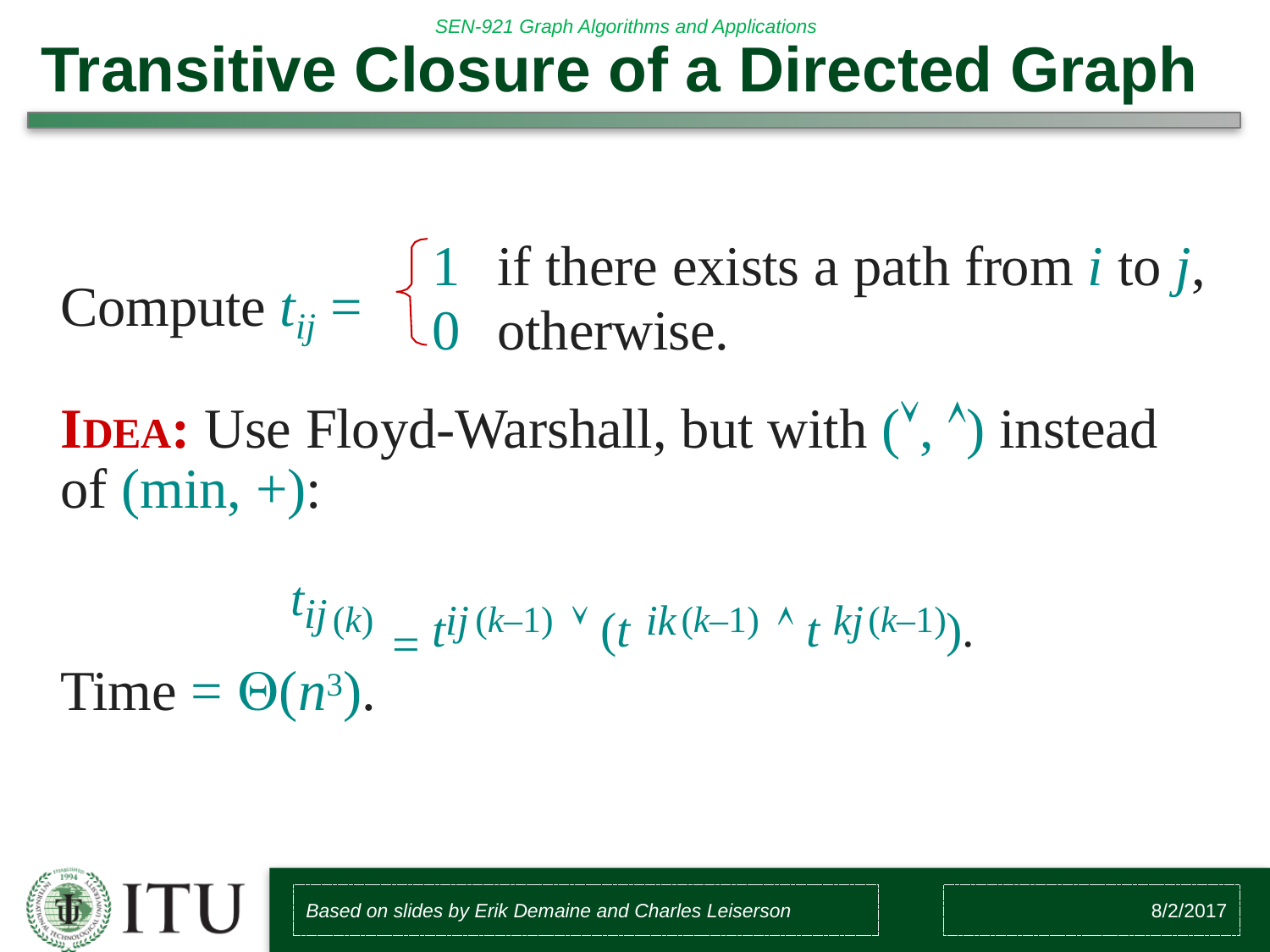

# Transitive Closure of a Directed Graph

1	if there exists a path from i to j,
0	otherwise.

Compute tij =
IDEA: Use Floyd-Warshall, but with (∨, ∧) instead of (min, +):

(k)  = t	(k–1)  ∨ (t	(k–1)  ∧ t	(k–1)).
tij
ij	ik	kj
Time = Θ(n3).
Based on slides by Erik Demaine and Charles Leiserson
8/2/2017